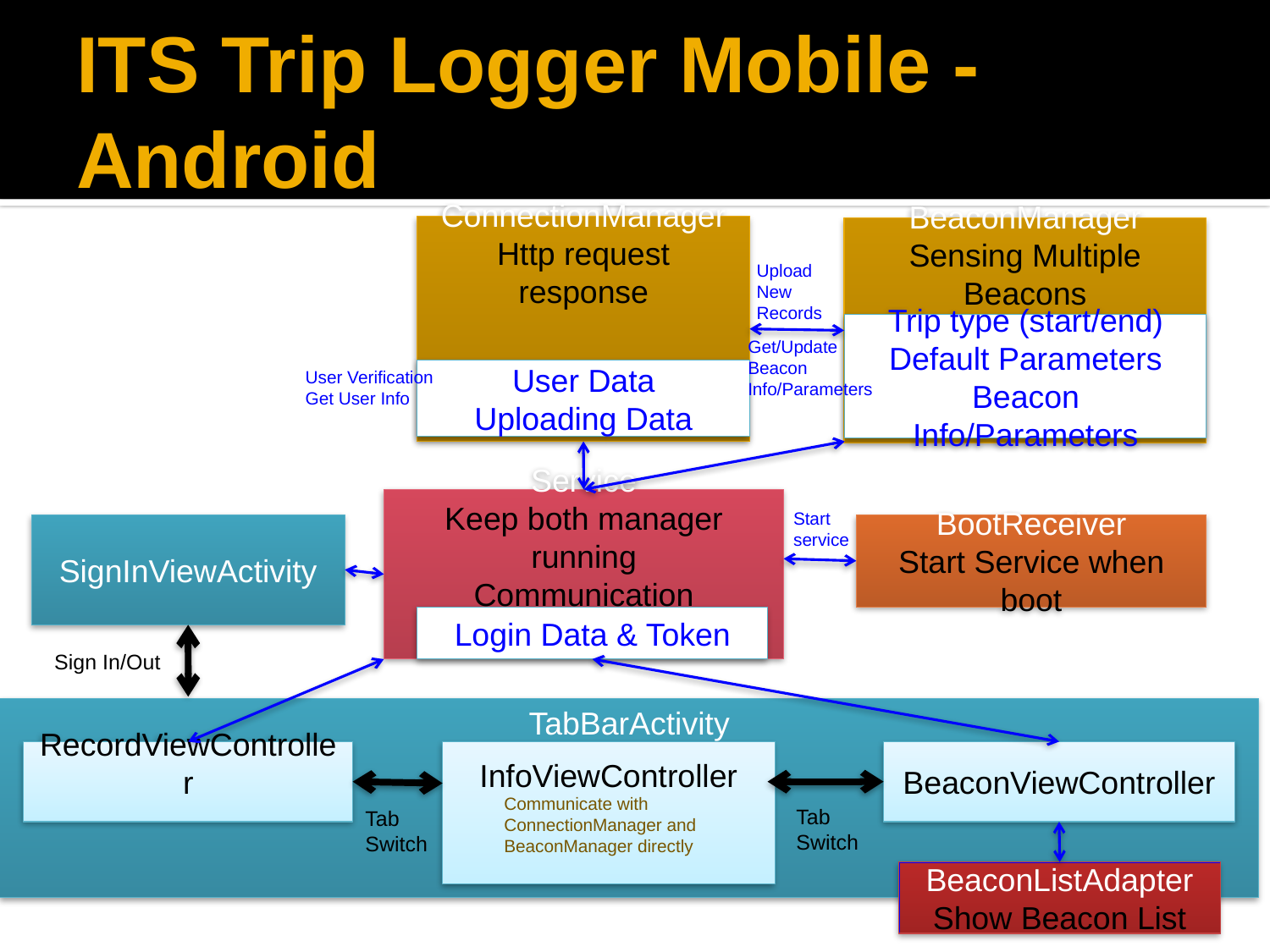

# ITS Trip Logger Mobile - Android
ConnectionManager
Http request response

BeaconManager
Sensing Multiple Beacons

Upload New Records
Trip type (start/end)
Default Parameters
Beacon Info/Parameters
Get/Update Beacon Info/Parameters
User Verification
Get User Info
User Data
Uploading Data
Service
Keep both manager running
Communication

Start service
SignInViewActivity
BootReceiver
Start Service when boot
Login Data & Token
Sign In/Out
TabBarActivity

InfoViewController

BeaconViewController
RecordViewController

Communicate with ConnectionManager and BeaconManager directly
Tab Switch
Tab Switch
BeaconListAdapter
Show Beacon List